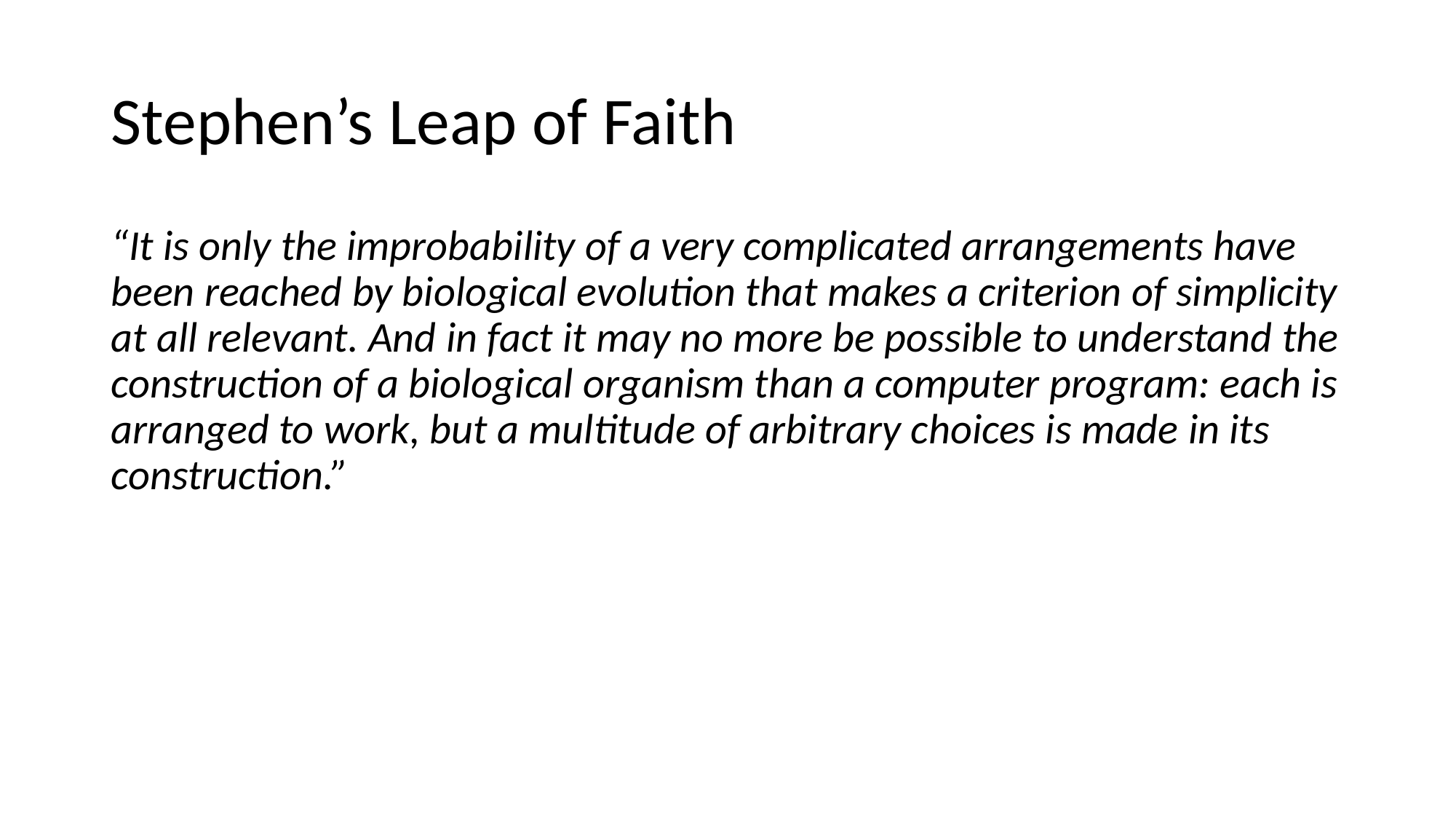

# Stephen’s Leap of Faith
“It is only the improbability of a very complicated arrangements have been reached by biological evolution that makes a criterion of simplicity at all relevant. And in fact it may no more be possible to understand the construction of a biological organism than a computer program: each is arranged to work, but a multitude of arbitrary choices is made in its construction.”